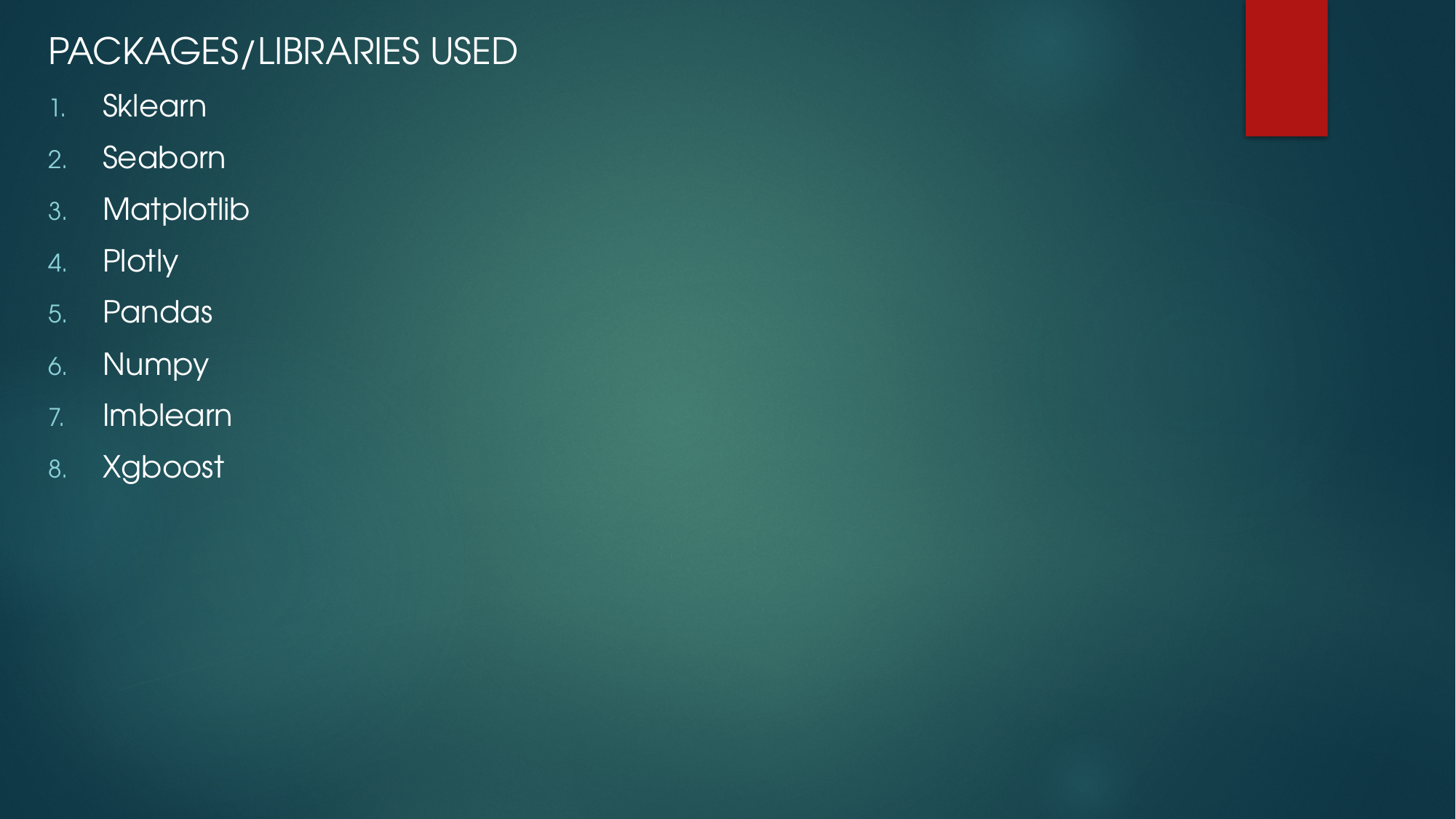

PACKAGES/LIBRARIES USED
Sklearn
Seaborn
Matplotlib
Plotly
Pandas
Numpy
Imblearn
Xgboost